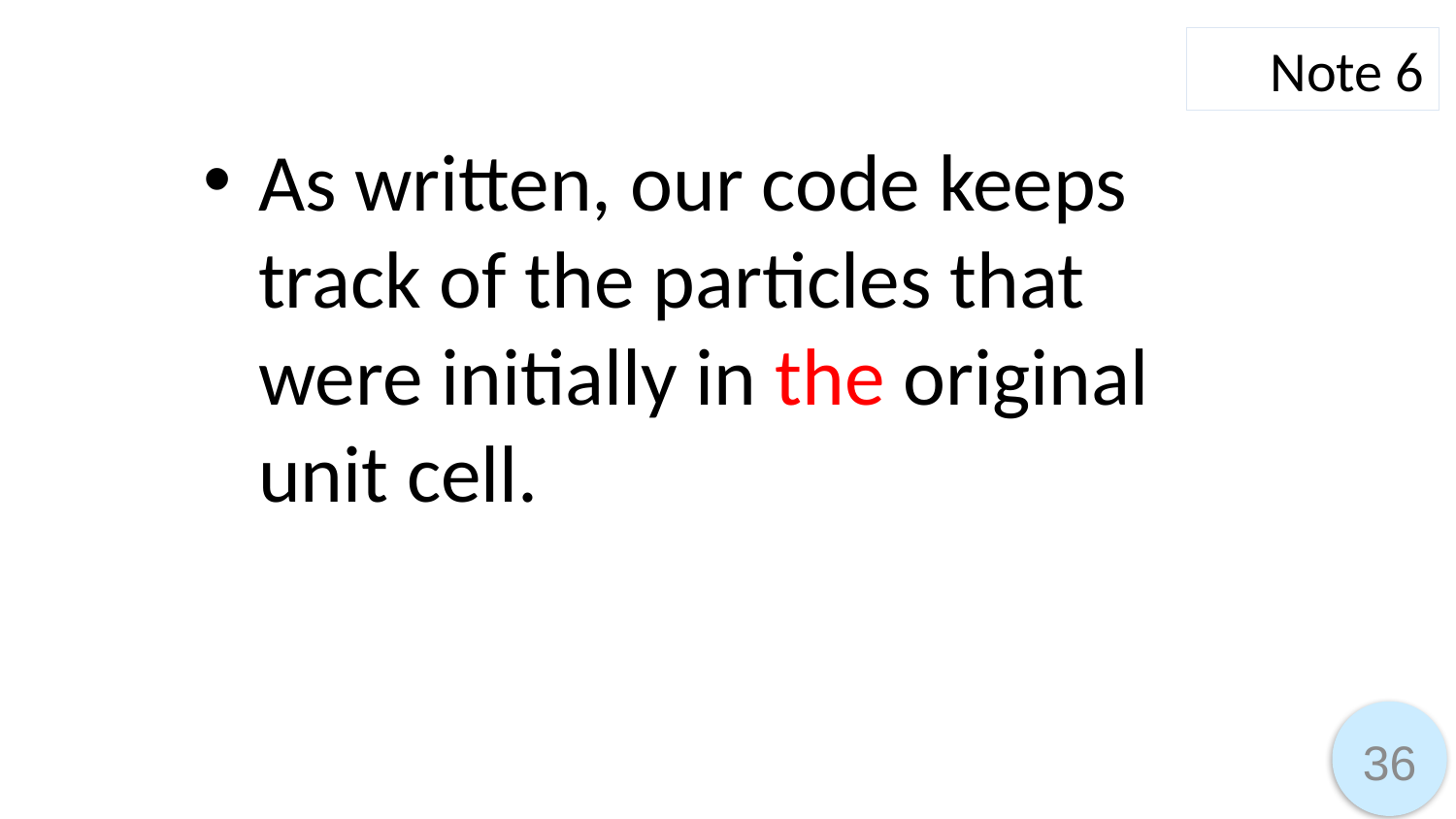

Note 6
As written, our code keeps track of the particles that were initially in the original unit cell.
36